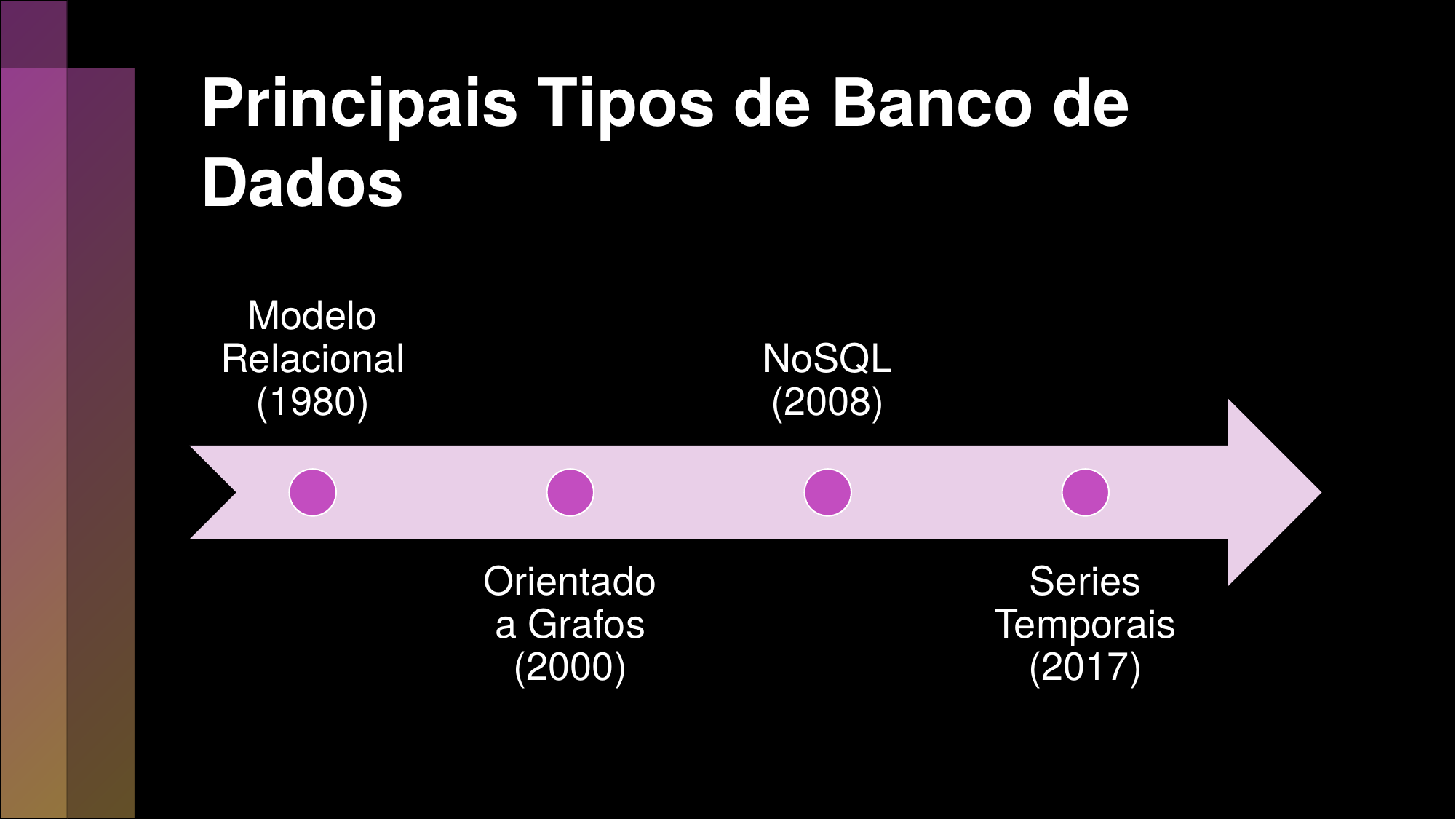

# Principais Tipos de Banco de Dados
Modelo Relacional (1980)
Orientado a Grafos (2000)
NoSQL (2008)
Series Temporais (2017)